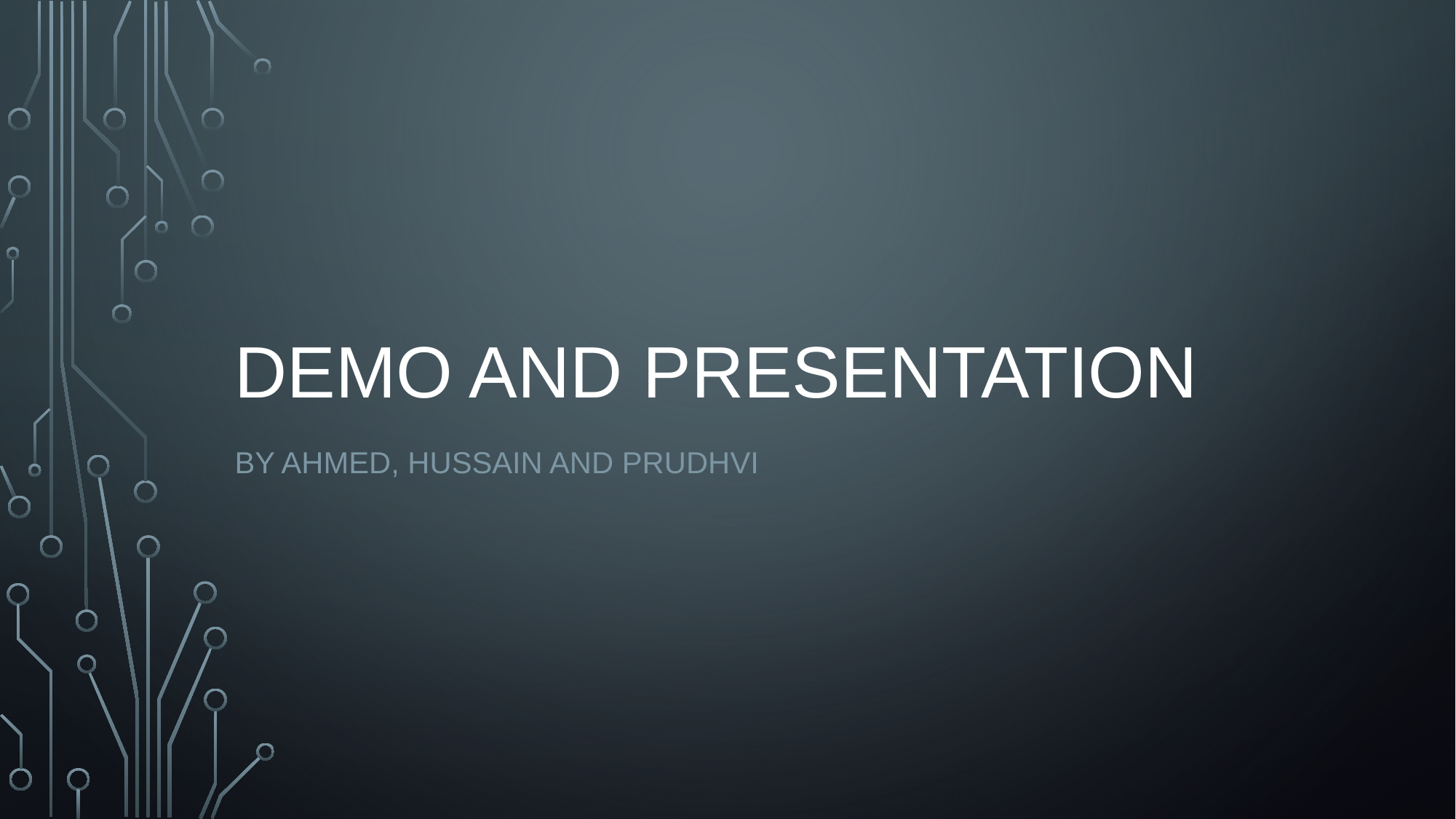

# DEMO AND PRESENTATION
BY Ahmed, Hussain And Prudhvi